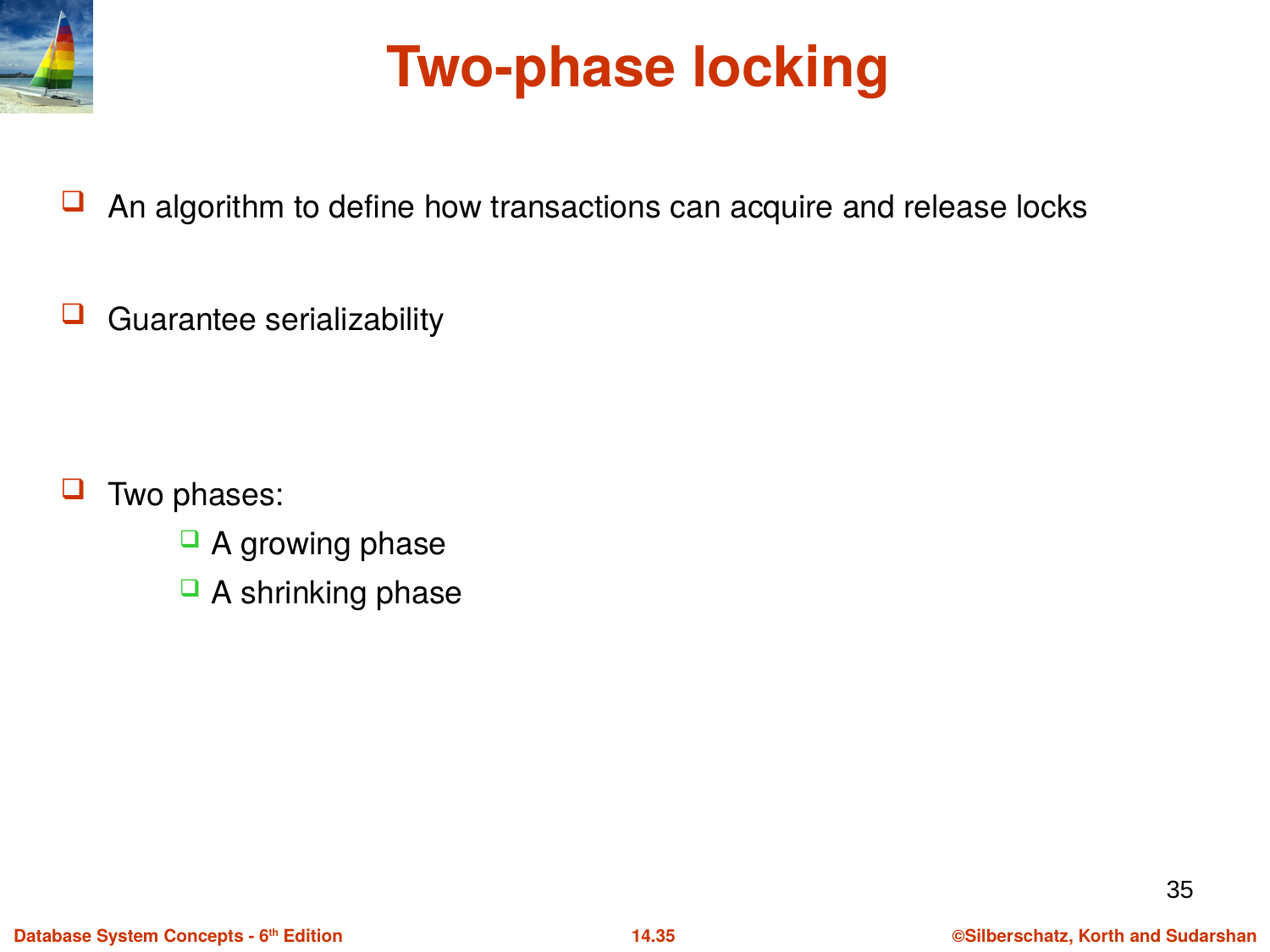

# Two-phase locking
An algorithm to define how transactions can acquire and release locks

Guarantee serializability

Two phases:
A growing phase
A shrinking phase
35